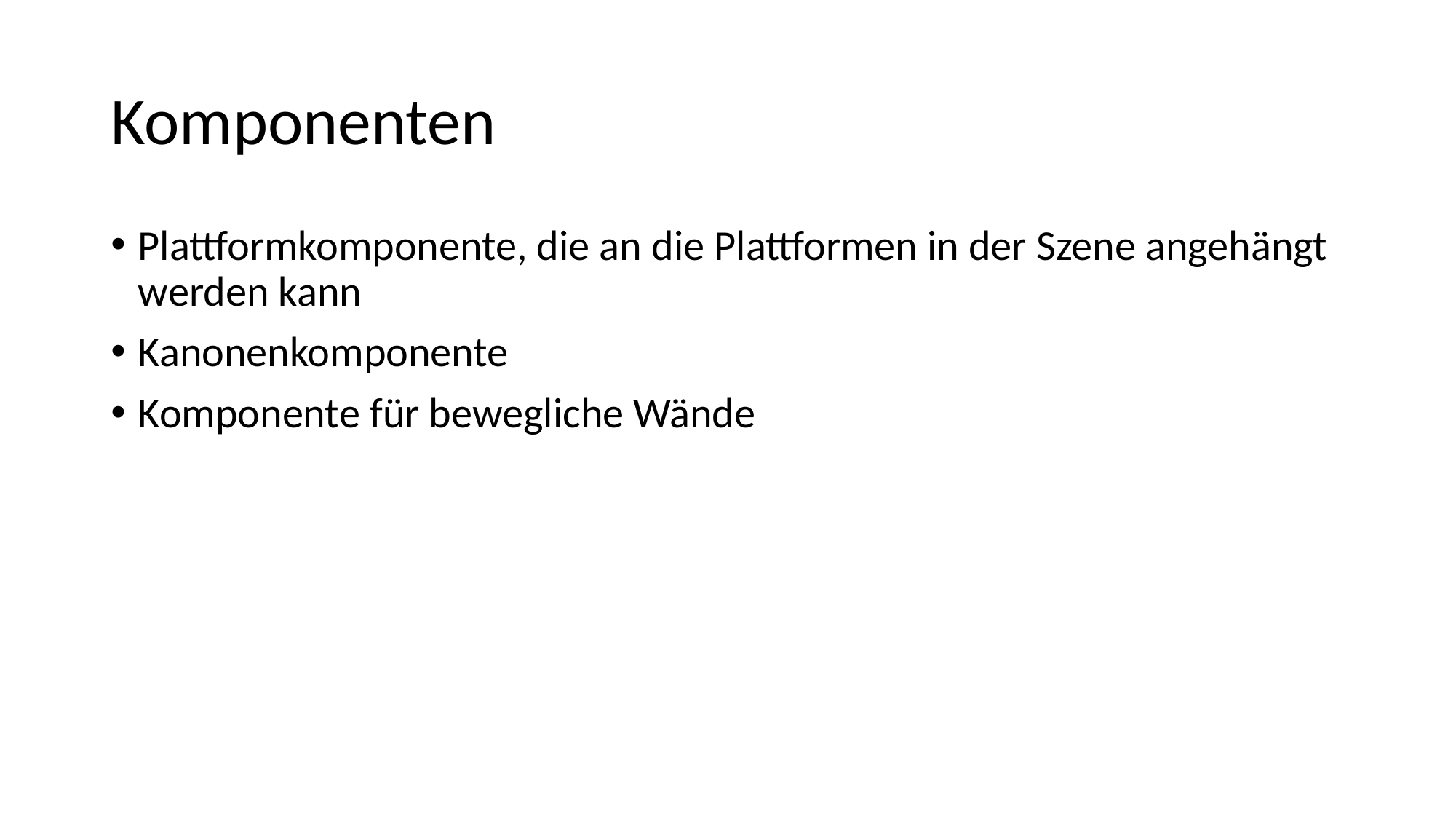

# Komponenten
Plattformkomponente, die an die Plattformen in der Szene angehängt werden kann
Kanonenkomponente
Komponente für bewegliche Wände